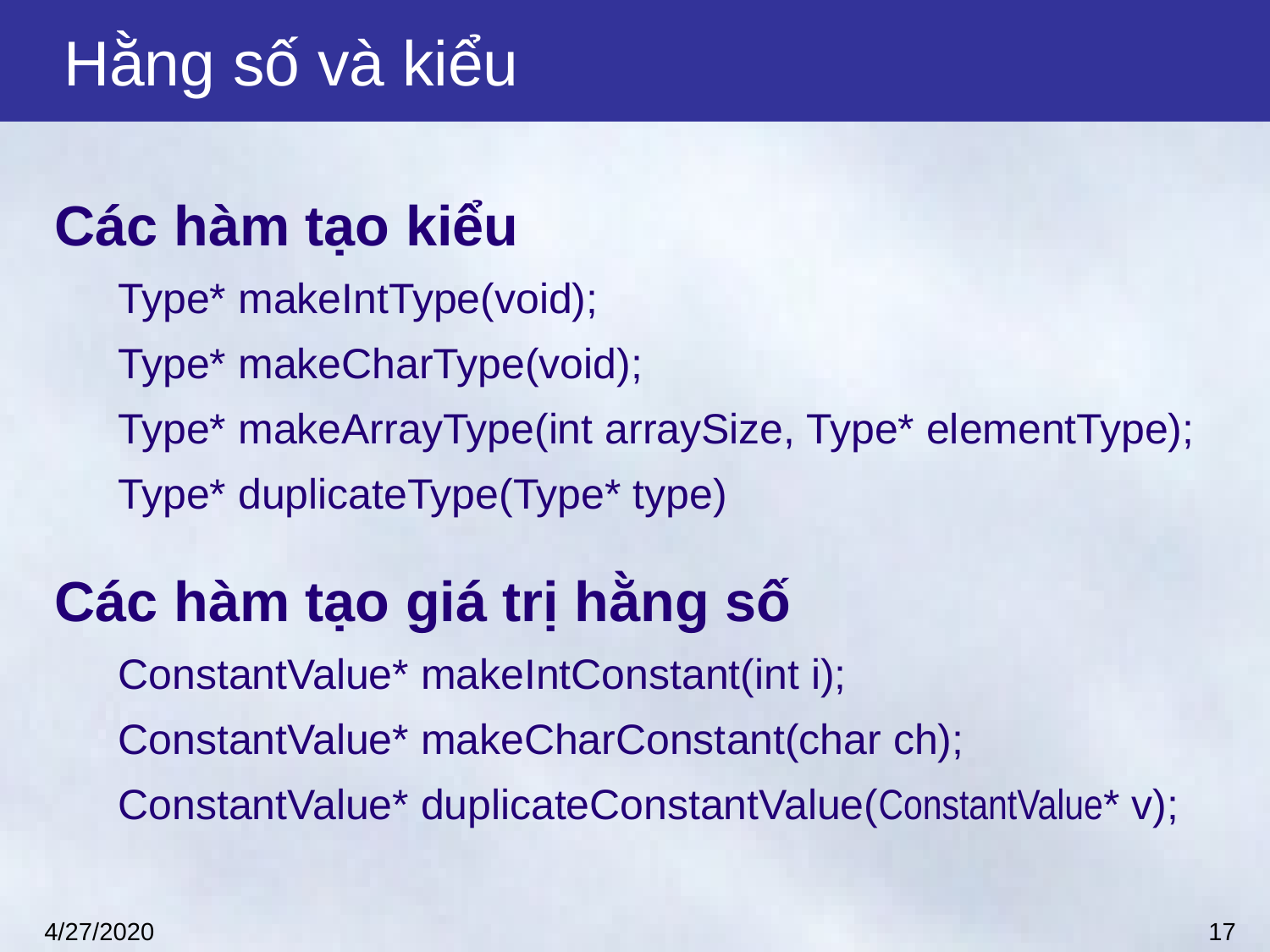

# Hằng số và kiểu
Các hàm tạo kiểu
Type* makeIntType(void);
Type* makeCharType(void);
Type* makeArrayType(int arraySize, Type* elementType);
Type* duplicateType(Type* type)
Các hàm tạo giá trị hằng số
ConstantValue* makeIntConstant(int i);
ConstantValue* makeCharConstant(char ch);
ConstantValue* duplicateConstantValue(ConstantValue* v);
17